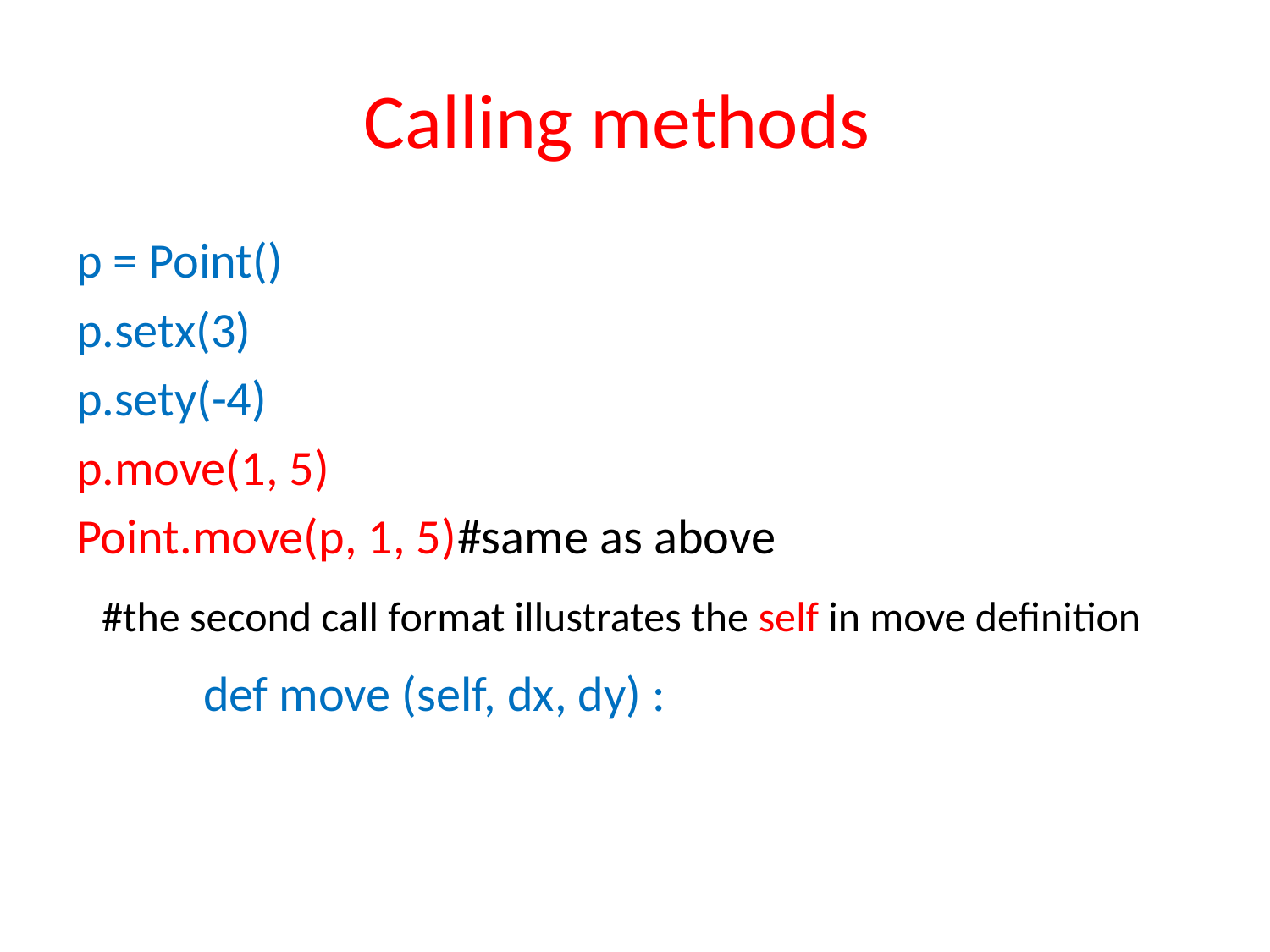

# Calling methods
p = Point()
p.setx(3)
p.sety(-4)
p.move(1, 5)
Point.move(p, 1, 5)	#same as above
  #the second call format illustrates the self in move definition
	def move (self, dx, dy) :